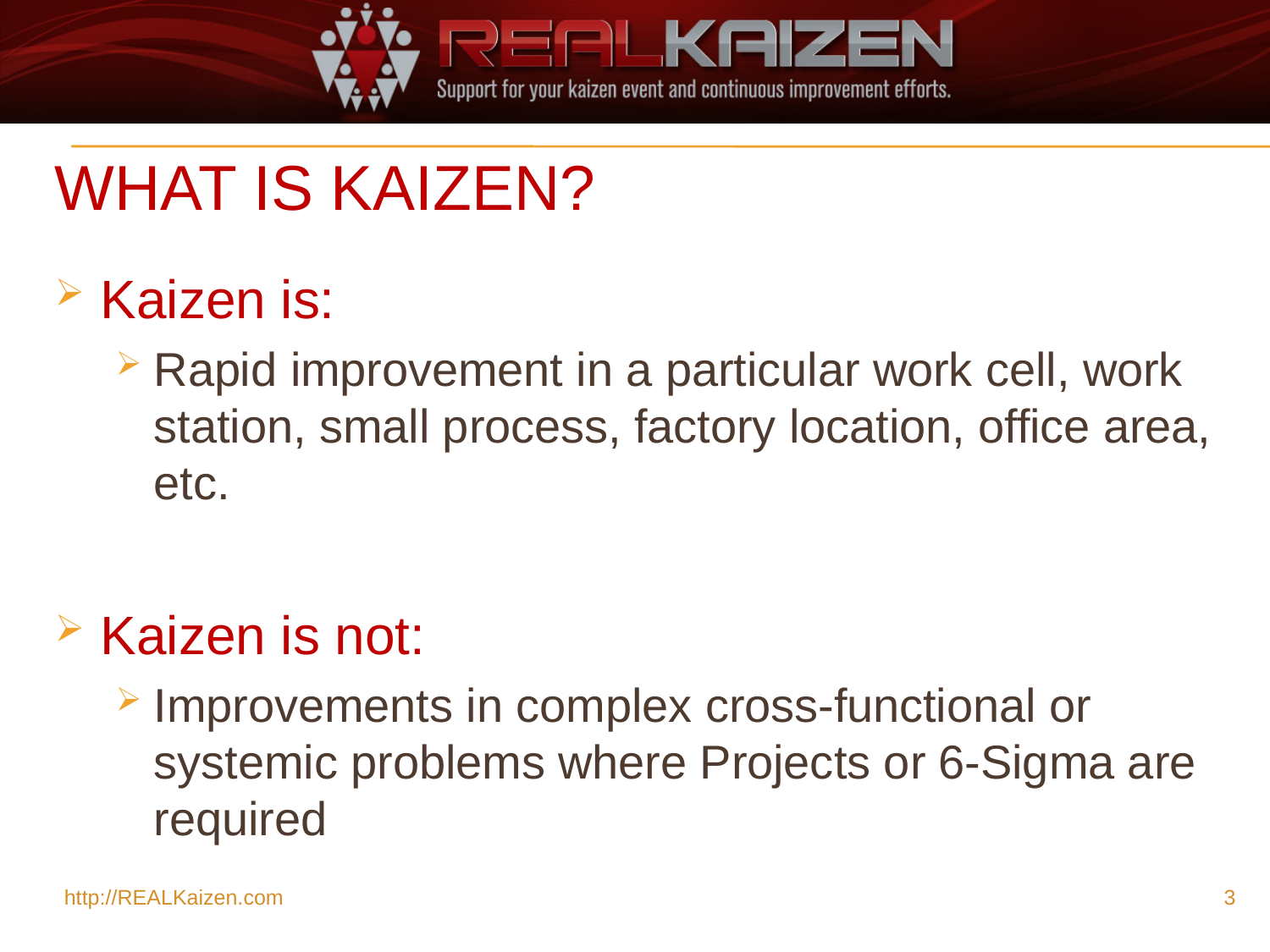

# What is Kaizen?
Kaizen is:
Rapid improvement in a particular work cell, work station, small process, factory location, office area, etc.

Kaizen is not:
Improvements in complex cross-functional or systemic problems where Projects or 6-Sigma are required
http://REALKaizen.com
3